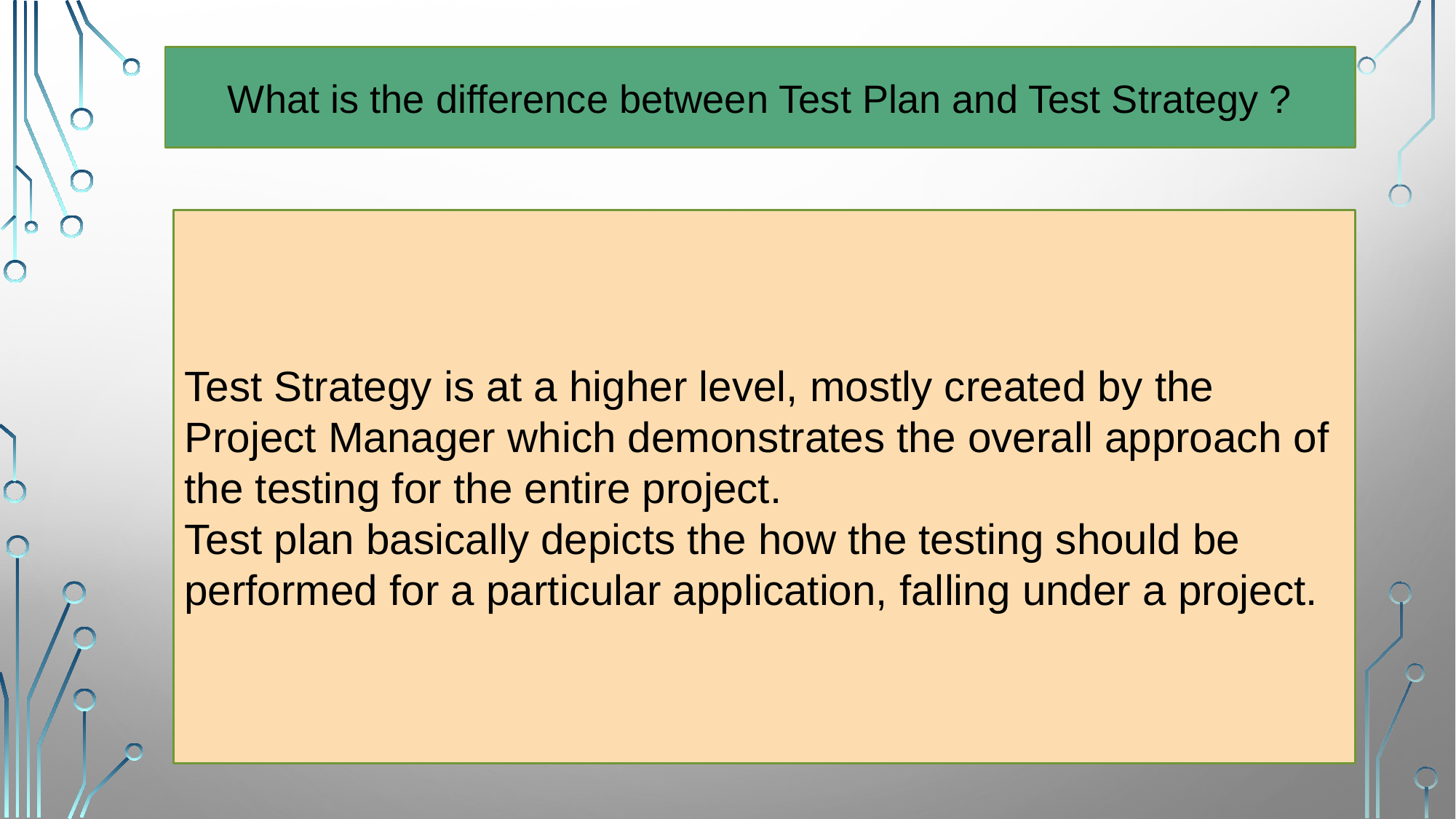

What is the difference between Test Plan and Test Strategy ?
Test Strategy is at a higher level, mostly created by the Project Manager which demonstrates the overall approach of the testing for the entire project.
Test plan basically depicts the how the testing should be performed for a particular application, falling under a project.